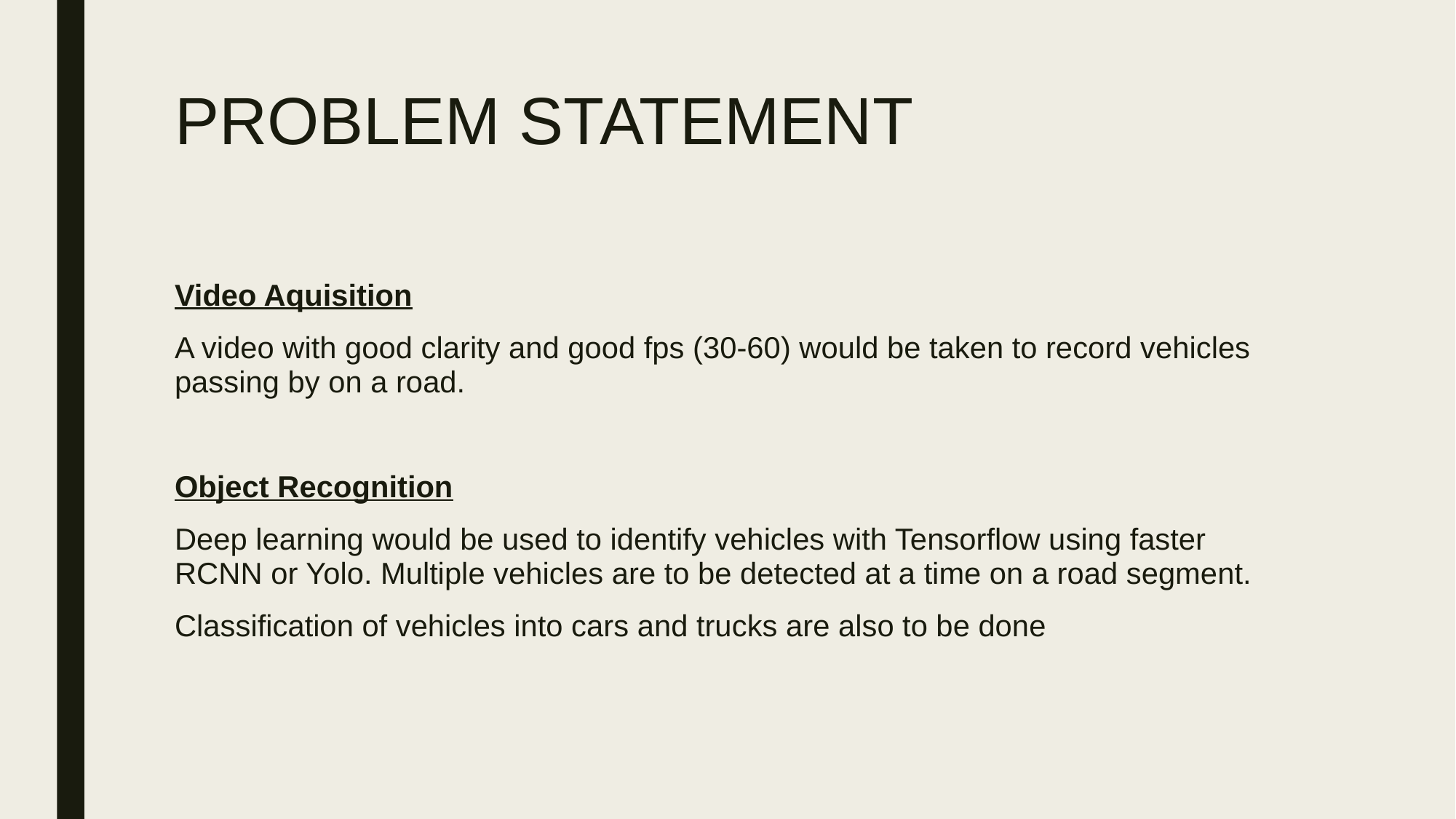

# PROBLEM STATEMENT
Video Aquisition
A video with good clarity and good fps (30-60) would be taken to record vehicles passing by on a road.

Object Recognition
Deep learning would be used to identify vehicles with Tensorflow using faster RCNN or Yolo. Multiple vehicles are to be detected at a time on a road segment.
Classification of vehicles into cars and trucks are also to be done